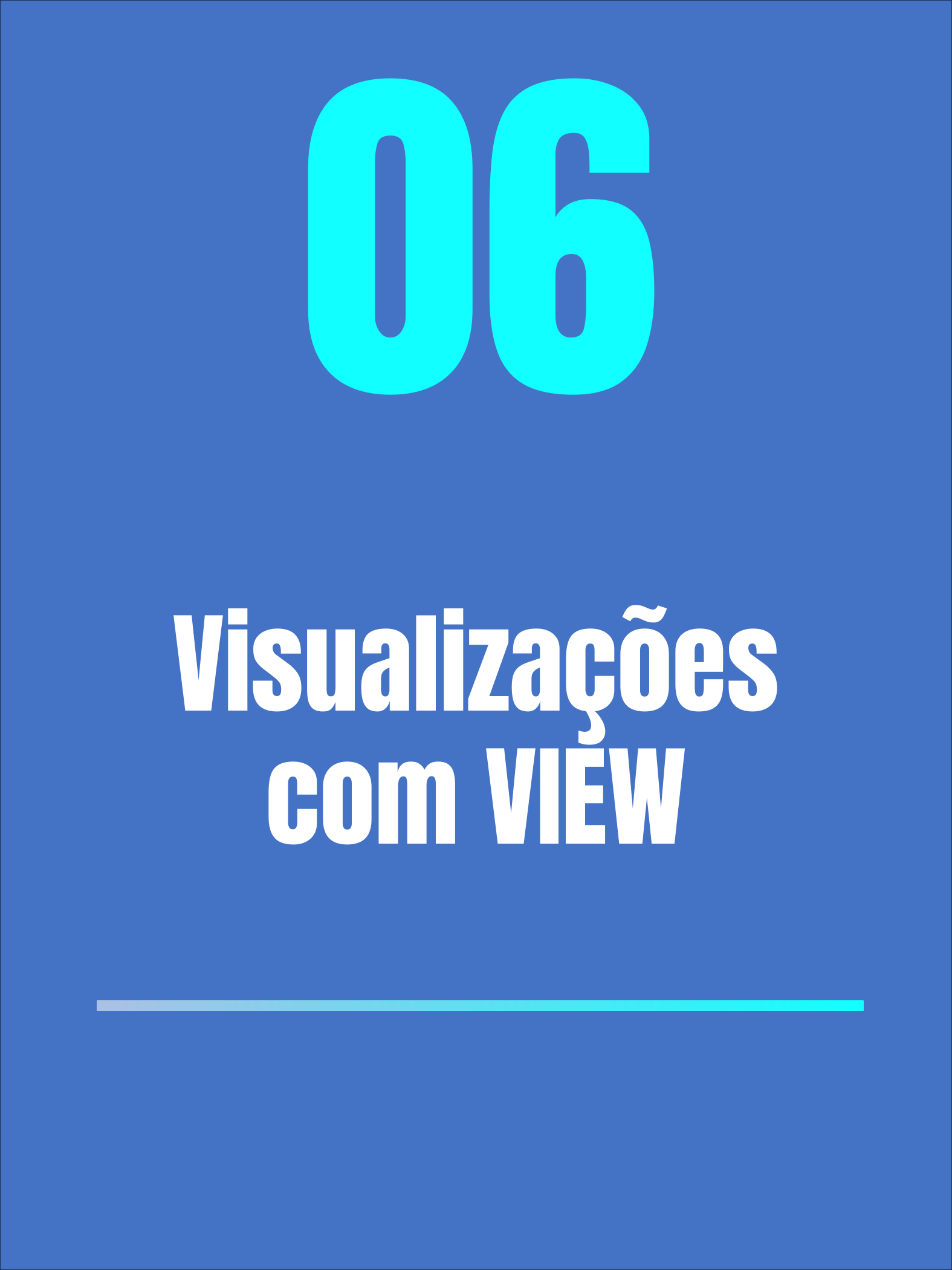

06
Visualizações com VIEW

SQL Mastery - Julio Okuda
24